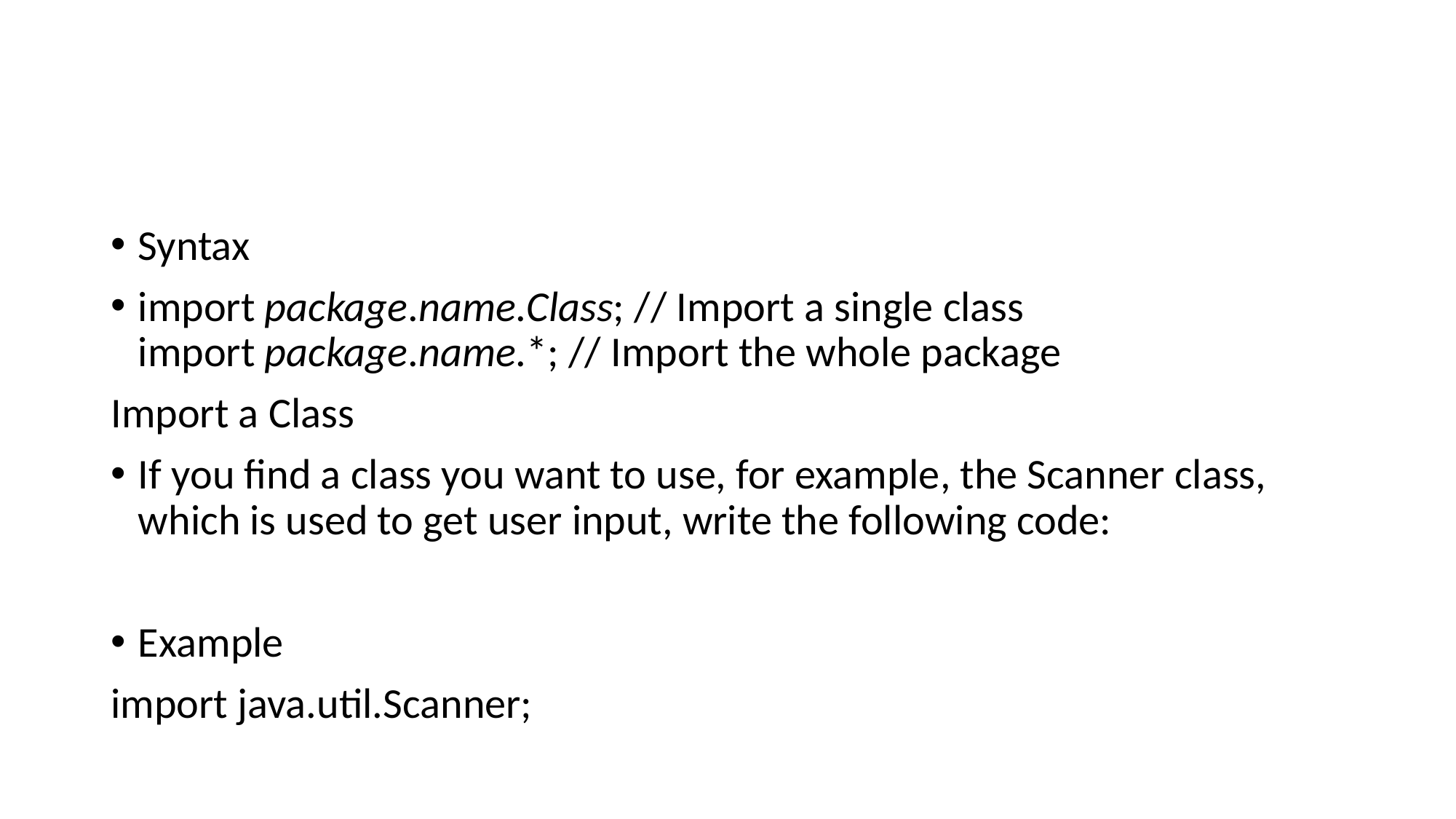

#
Syntax
import package.name.Class; // Import a single class 
import package.name.*; // Import the whole package
Import a Class
If you find a class you want to use, for example, the Scanner class, which is used to get user input, write the following code:

Example
import java.util.Scanner;